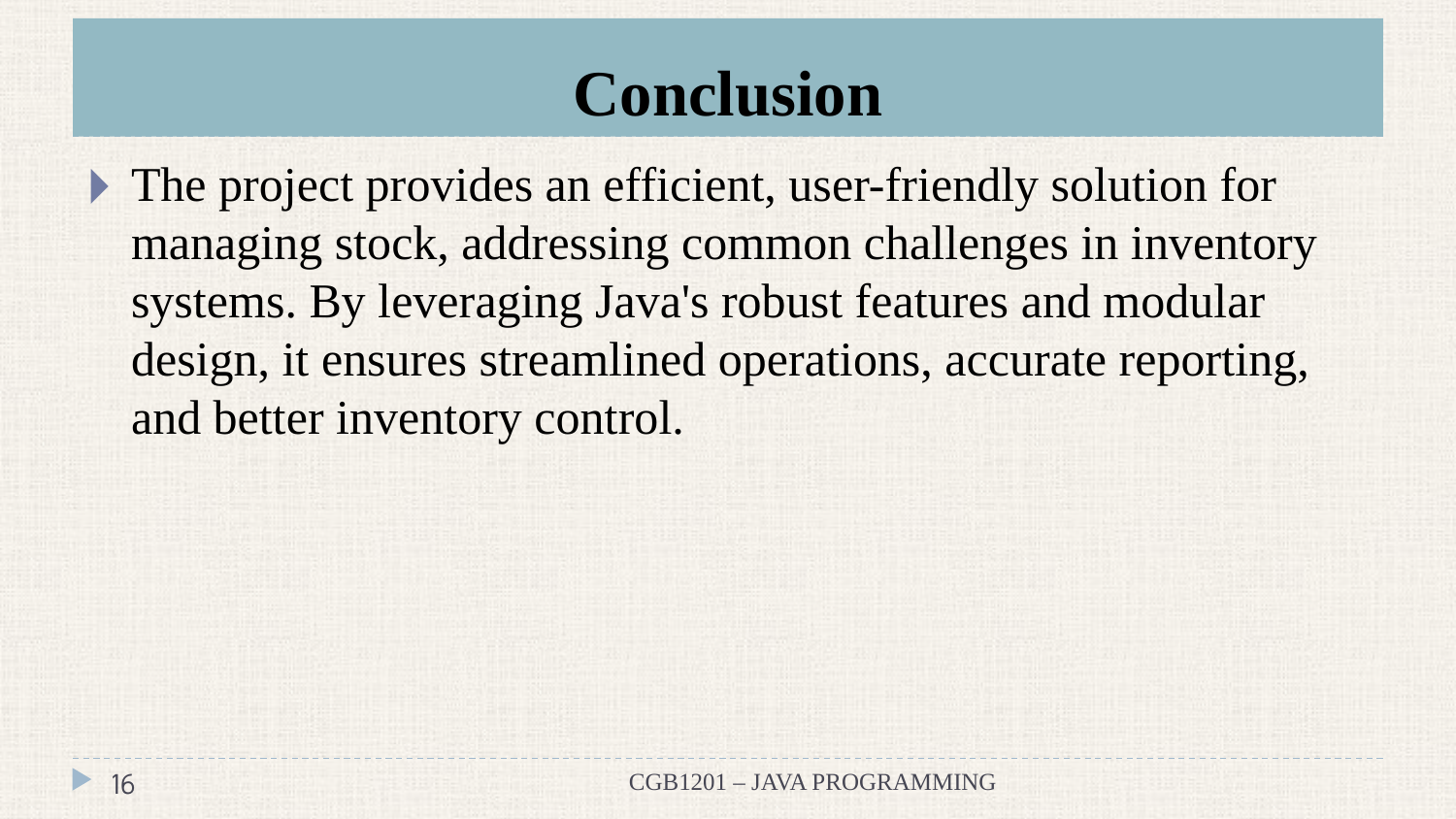

# Conclusion
The project provides an efficient, user-friendly solution for managing stock, addressing common challenges in inventory systems. By leveraging Java's robust features and modular design, it ensures streamlined operations, accurate reporting, and better inventory control.

16
CGB1201 – JAVA PROGRAMMING